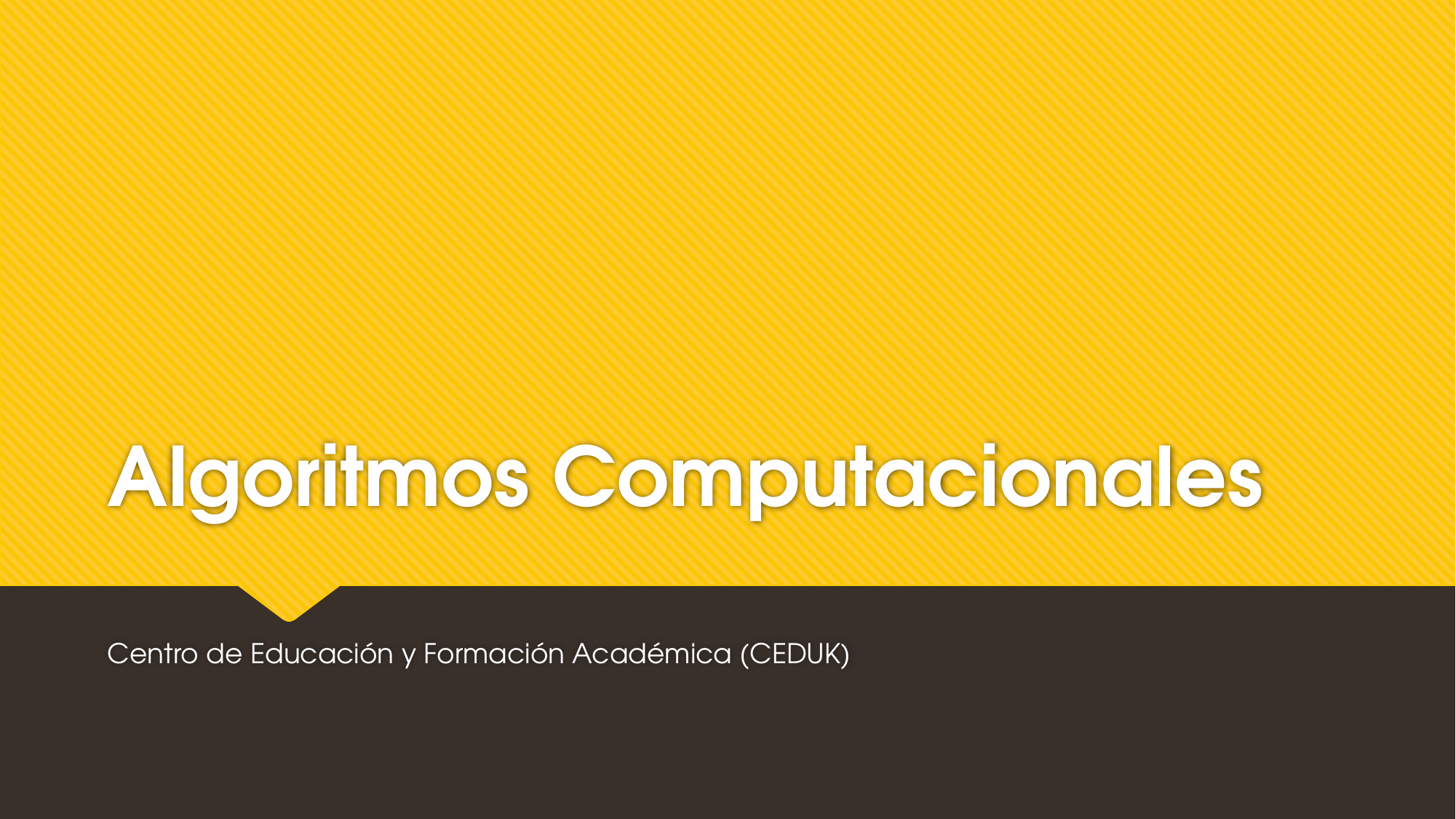

# Algoritmos Computacionales
Centro de Educación y Formación Académica (CEDUK)